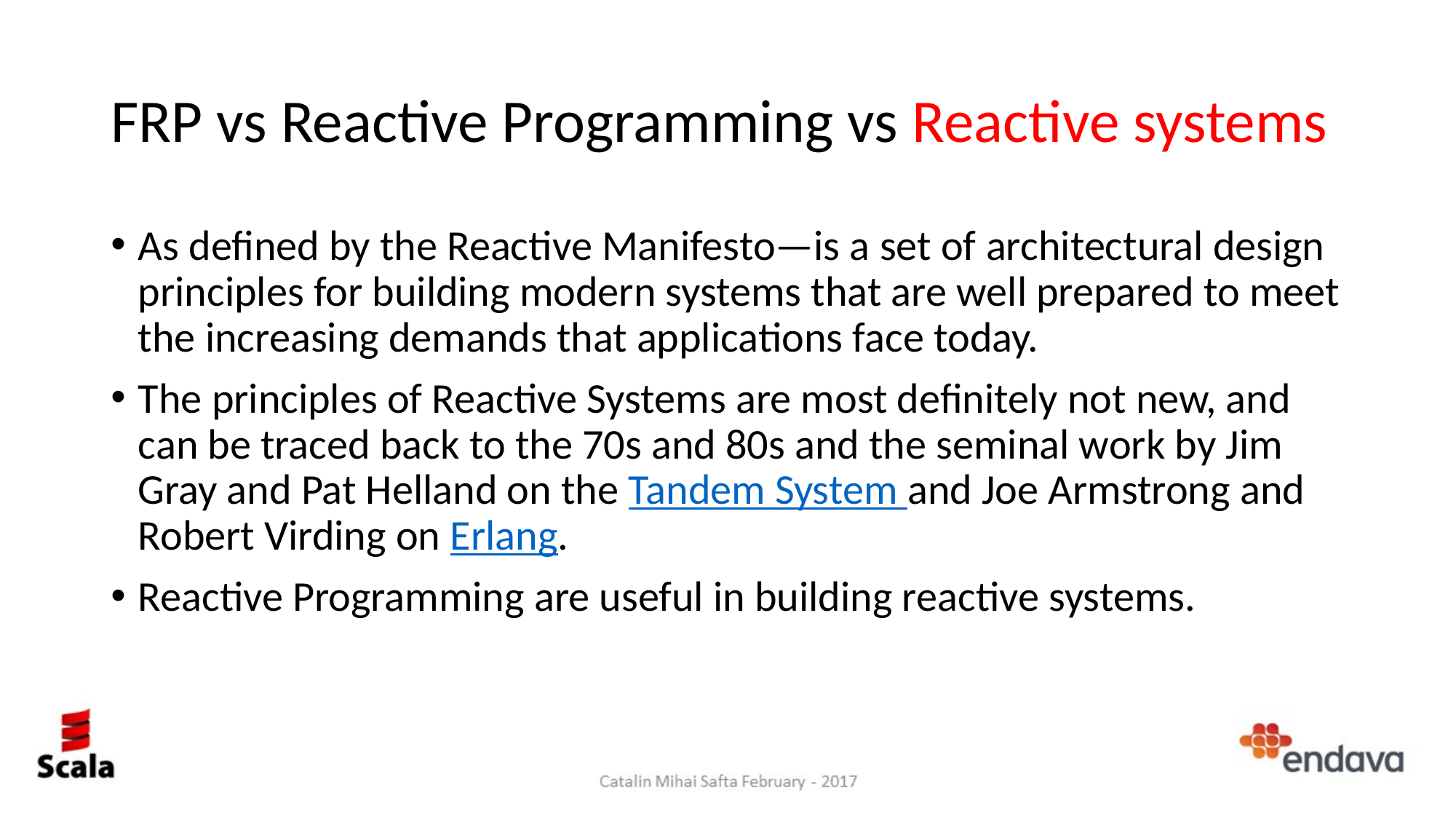

# FRP vs Reactive Programming vs Reactive systems
As defined by the Reactive Manifesto—is a set of architectural design principles for building modern systems that are well prepared to meet the increasing demands that applications face today.
The principles of Reactive Systems are most definitely not new, and can be traced back to the 70s and 80s and the seminal work by Jim Gray and Pat Helland on the Tandem System and Joe Armstrong and Robert Virding on Erlang.
Reactive Programming are useful in building reactive systems.